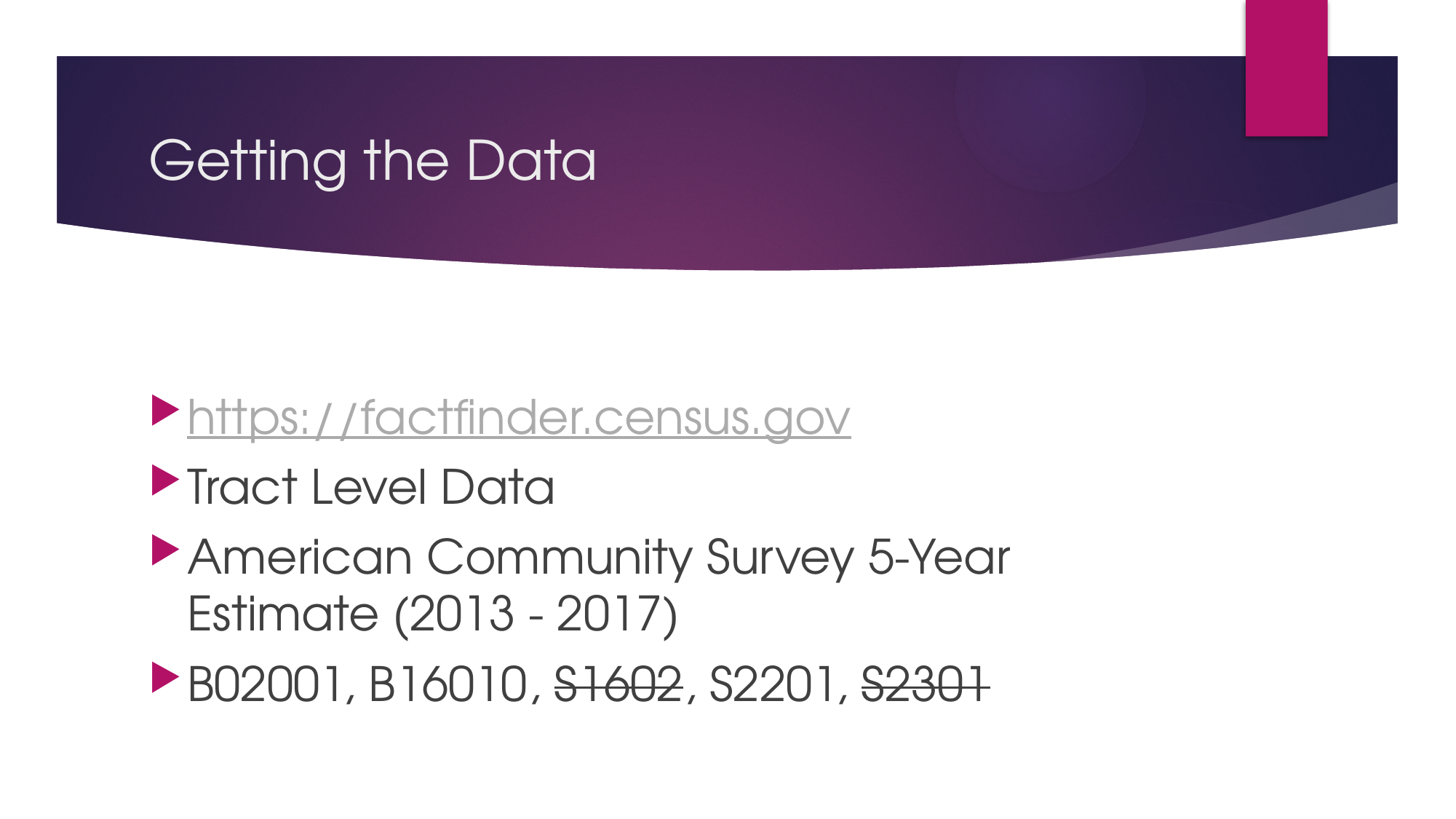

# Getting the Data

https://factfinder.census.gov
Tract Level Data
American Community Survey 5-Year Estimate (2013 - 2017)
B02001, B16010, S1602, S2201, S2301